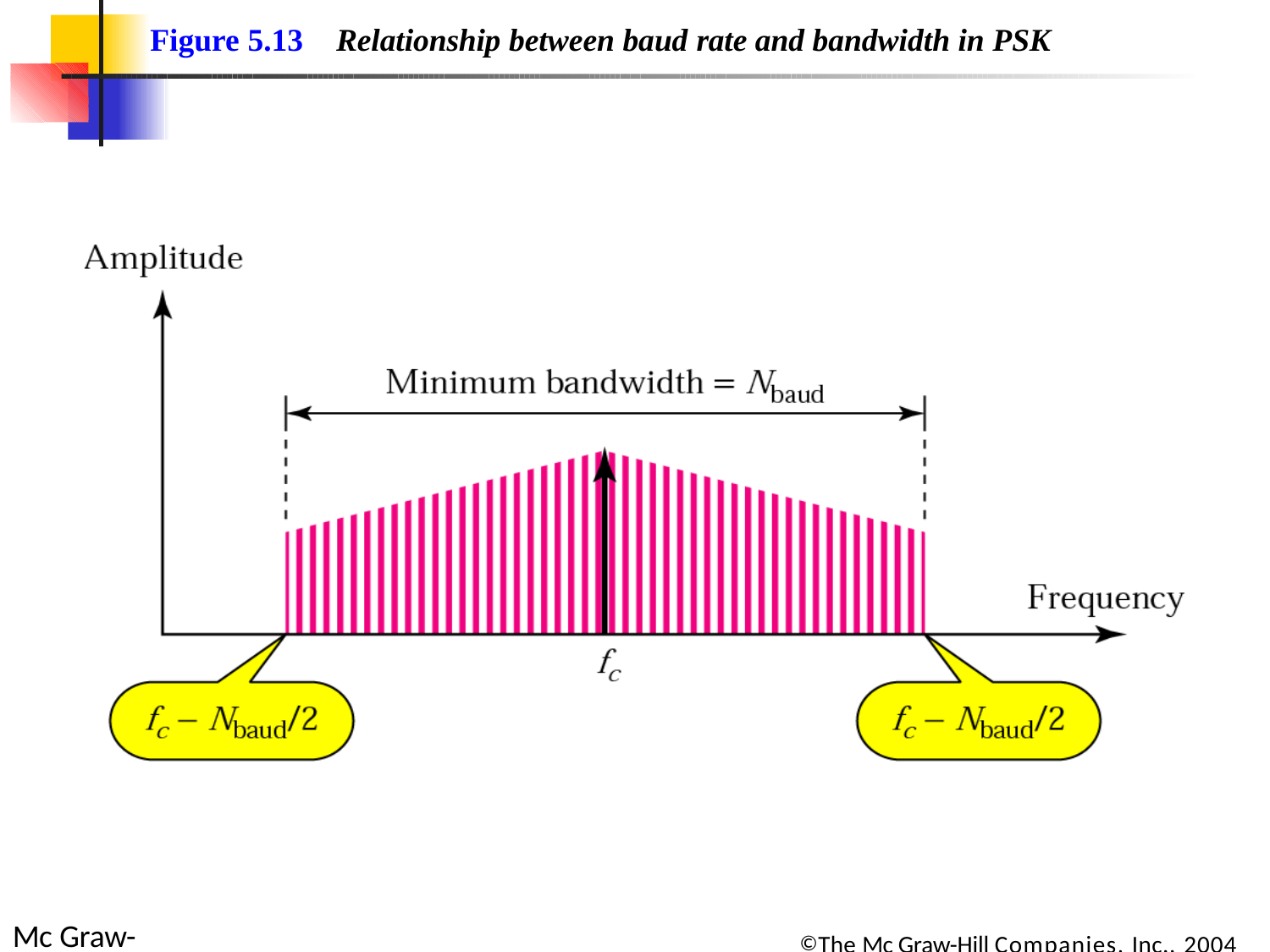

Figure 5.13
Relationship between baud rate and bandwidth in PSK

©The Mc Graw-Hill Companies, Inc., 2004
Mc Graw-Hill